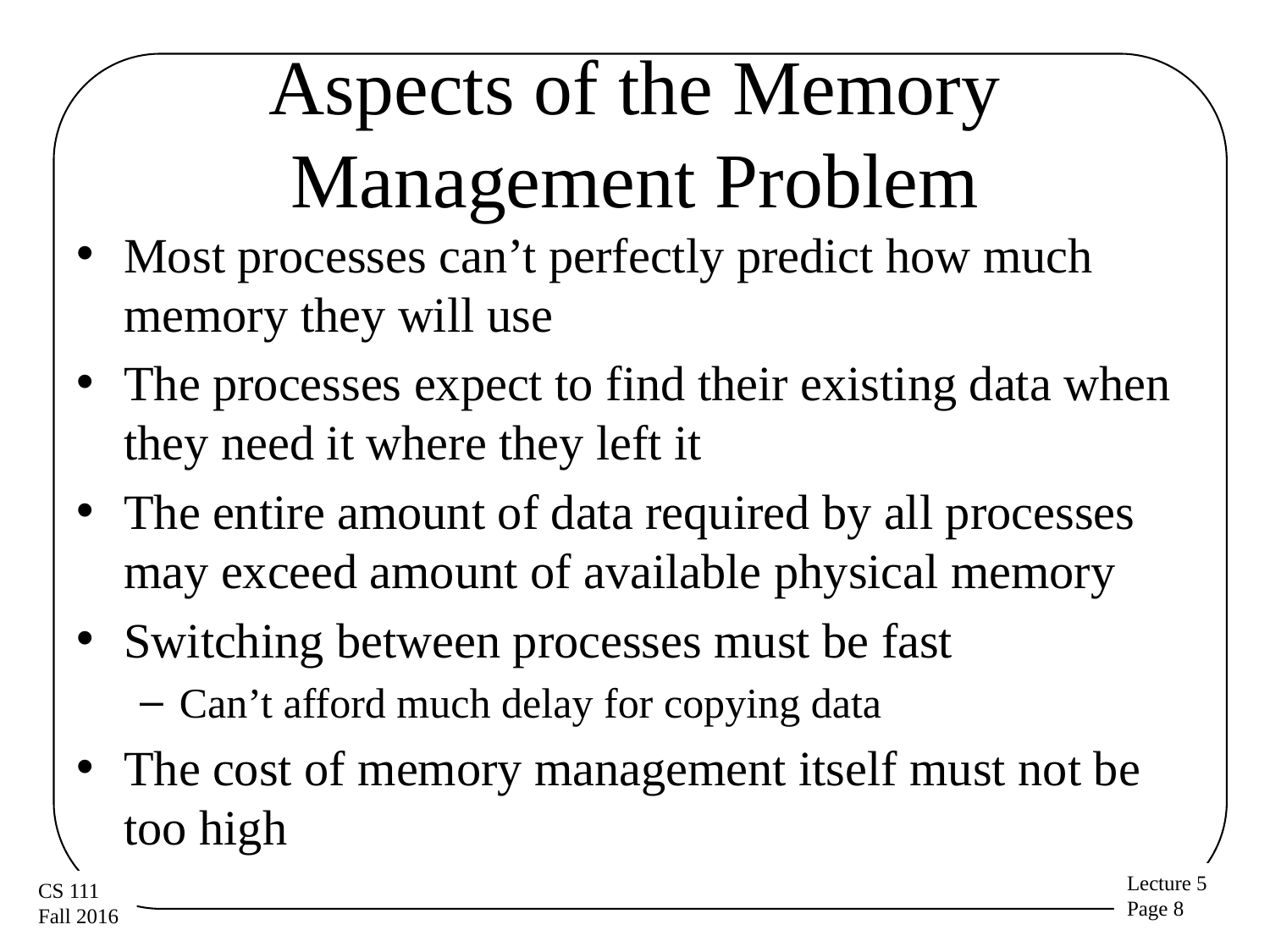

# Aspects of the Memory Management Problem
Most processes can’t perfectly predict how much memory they will use
The processes expect to find their existing data when they need it where they left it
The entire amount of data required by all processes may exceed amount of available physical memory
Switching between processes must be fast
Can’t afford much delay for copying data
The cost of memory management itself must not be too high